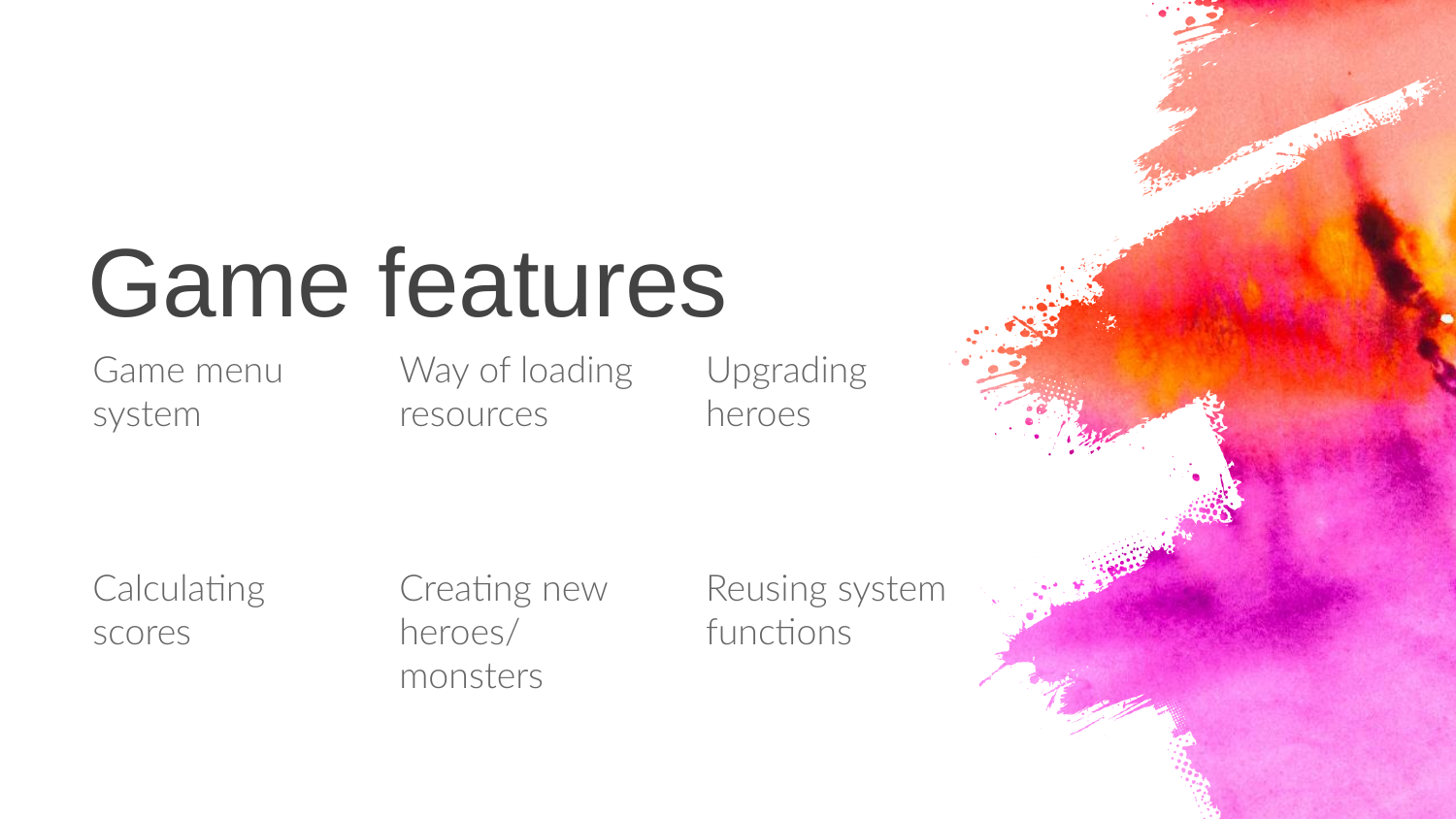

# Game features
Game menu system
Way of loading resources
Upgrading heroes
Calculating scores
Creating new heroes/ monsters
Reusing system functions